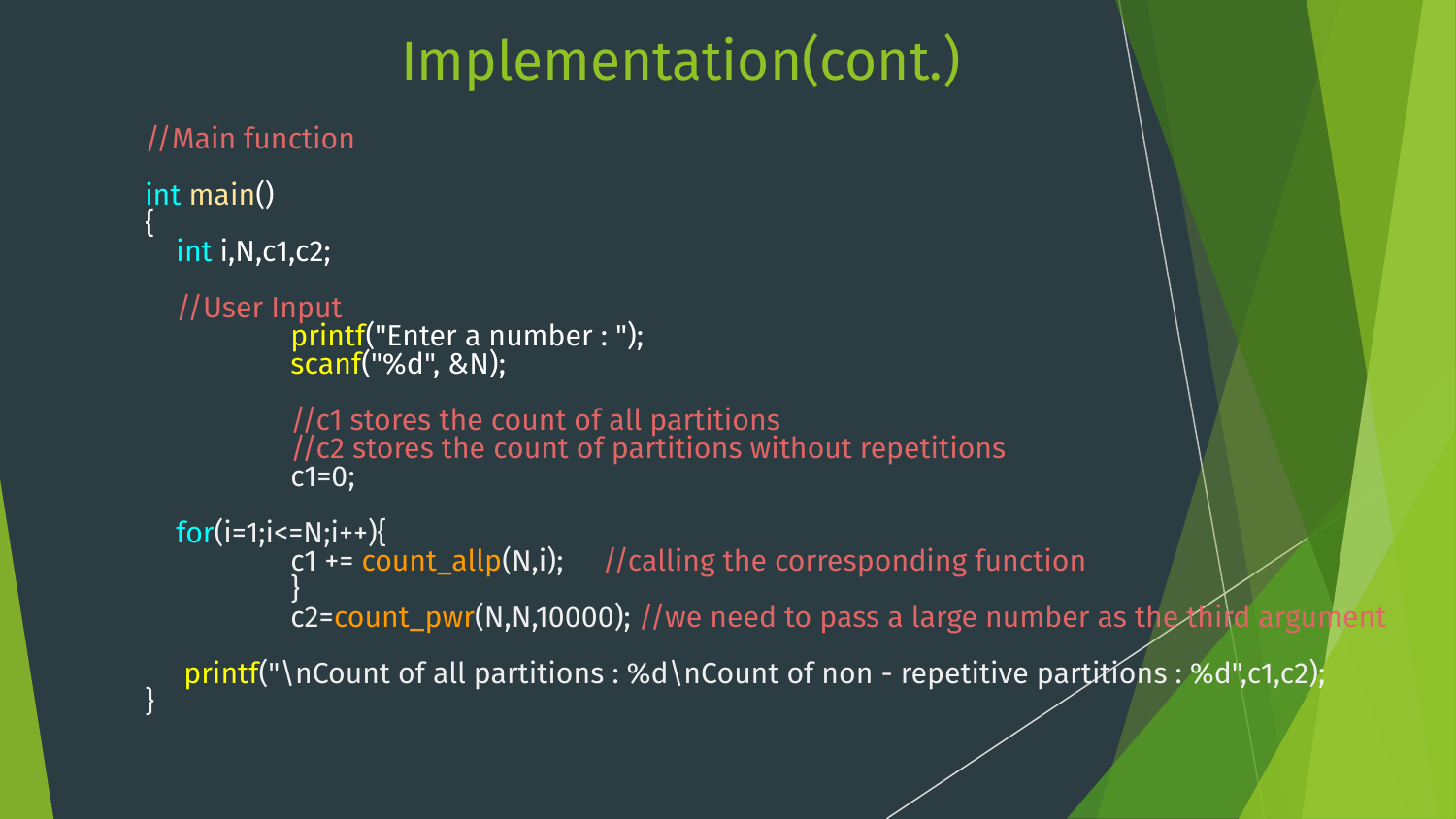

# Implementation(cont.)

//Main function

int main()
{
    int i,N,c1,c2;

    //User Input
	printf("Enter a number : ");
	scanf("%d", &N);

	//c1 stores the count of all partitions
	//c2 stores the count of partitions without repetitions
	c1=0;

    for(i=1;i<=N;i++){
    	c1 += count_allp(N,i);     //calling the corresponding function
	}
	c2=count_pwr(N,N,10000); //we need to pass a large number as the third argument

     printf("\nCount of all partitions : %d\nCount of non - repetitive partitions : %d",c1,c2);
}